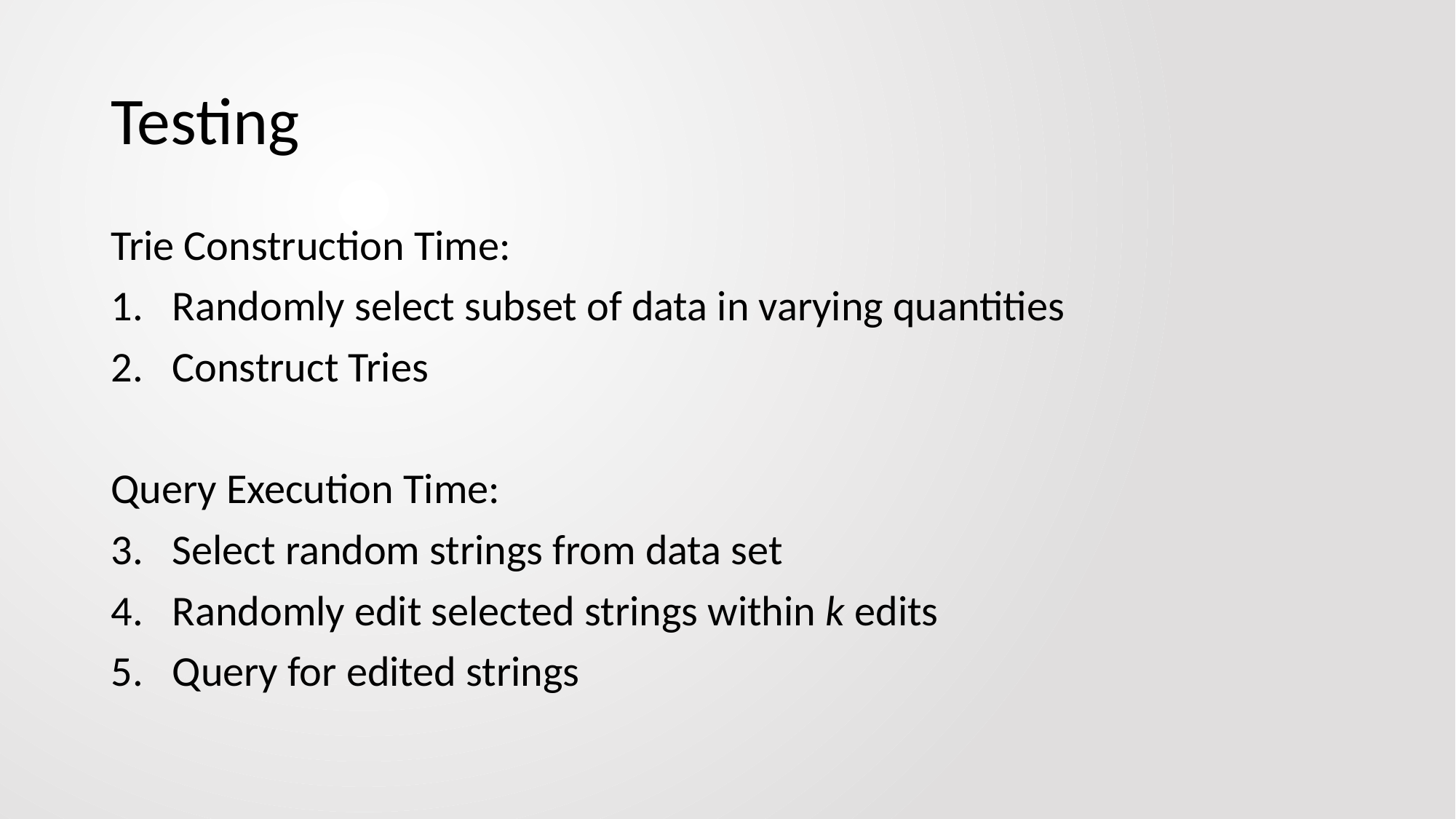

# Testing
Trie Construction Time:
Randomly select subset of data in varying quantities
Construct Tries

Query Execution Time:
Select random strings from data set
Randomly edit selected strings within k edits
Query for edited strings